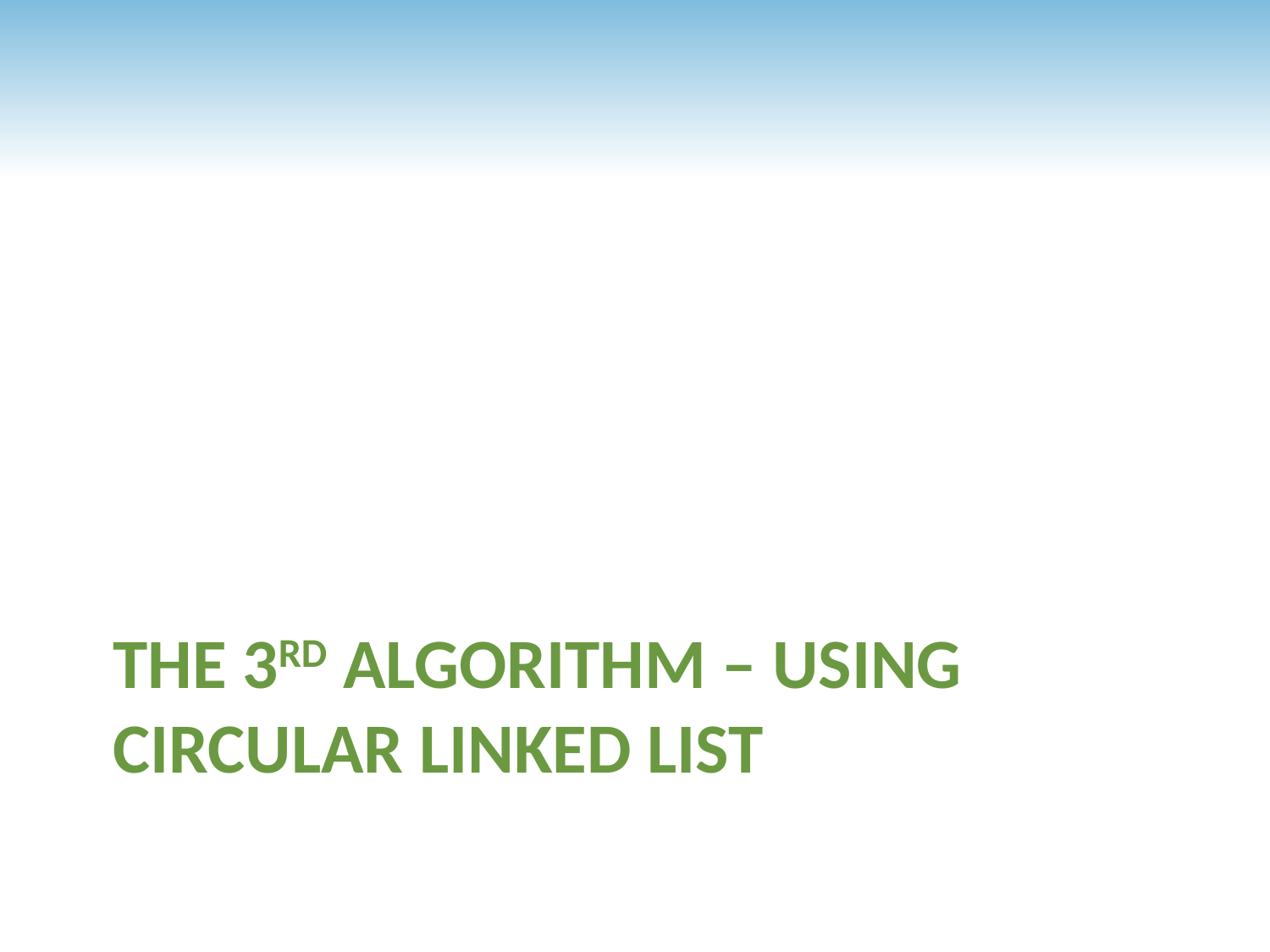

# The 3rd algorithm – using circular linked list